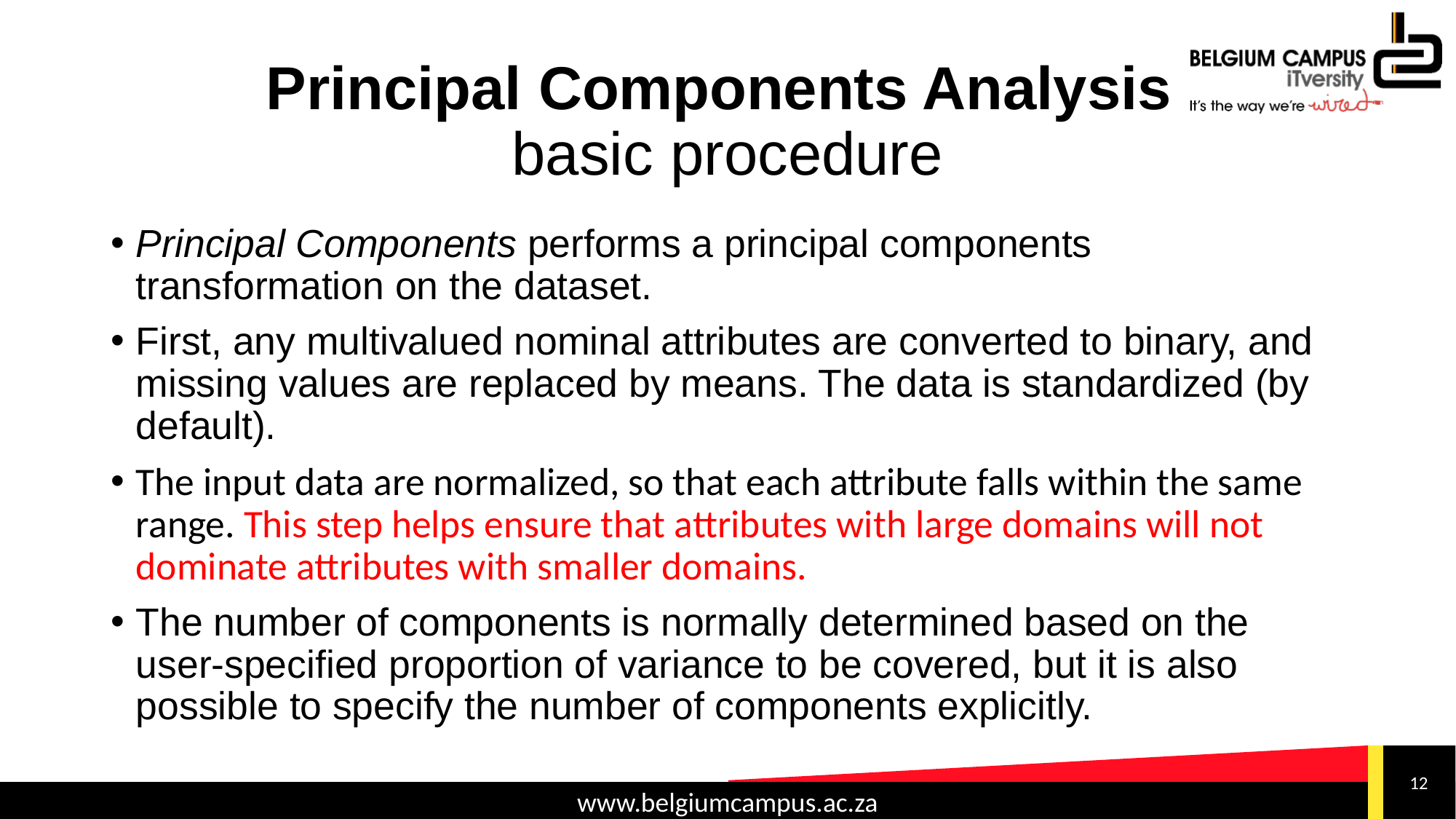

# Principal Components Analysis basic procedure
Principal Components performs a principal components transformation on the dataset.
First, any multivalued nominal attributes are converted to binary, and missing values are replaced by means. The data is standardized (by default).
The input data are normalized, so that each attribute falls within the same range. This step helps ensure that attributes with large domains will not dominate attributes with smaller domains.
The number of components is normally determined based on the user-specified proportion of variance to be covered, but it is also possible to specify the number of components explicitly.